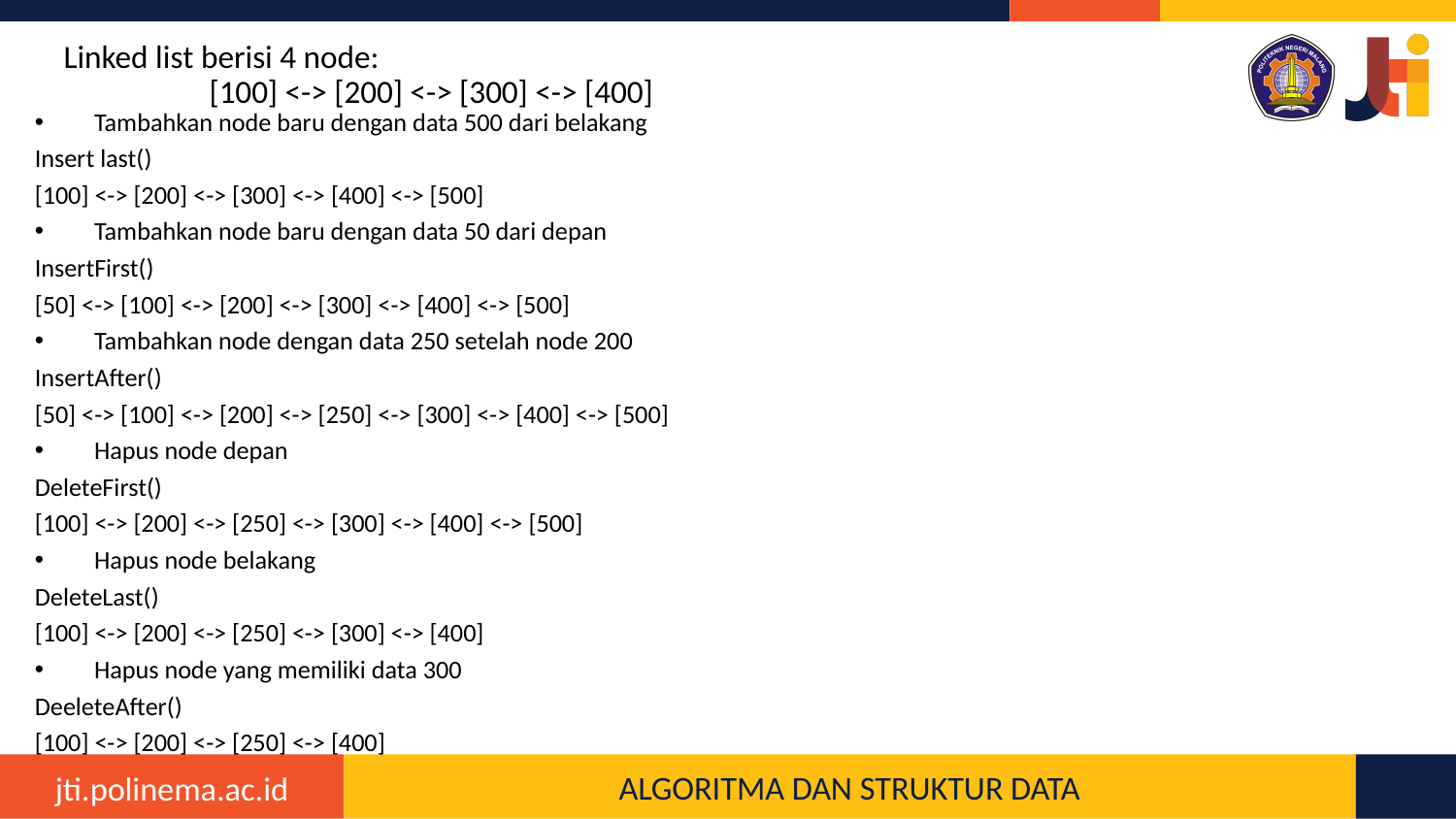

# Linked list berisi 4 node: [100] <-> [200] <-> [300] <-> [400]
Tambahkan node baru dengan data 500 dari belakang
Insert last()
[100] <-> [200] <-> [300] <-> [400] <-> [500]
Tambahkan node baru dengan data 50 dari depan
InsertFirst()
[50] <-> [100] <-> [200] <-> [300] <-> [400] <-> [500]
Tambahkan node dengan data 250 setelah node 200
InsertAfter()
[50] <-> [100] <-> [200] <-> [250] <-> [300] <-> [400] <-> [500]
Hapus node depan
DeleteFirst()
[100] <-> [200] <-> [250] <-> [300] <-> [400] <-> [500]
Hapus node belakang
DeleteLast()
[100] <-> [200] <-> [250] <-> [300] <-> [400]
Hapus node yang memiliki data 300
DeeleteAfter()
[100] <-> [200] <-> [250] <-> [400]